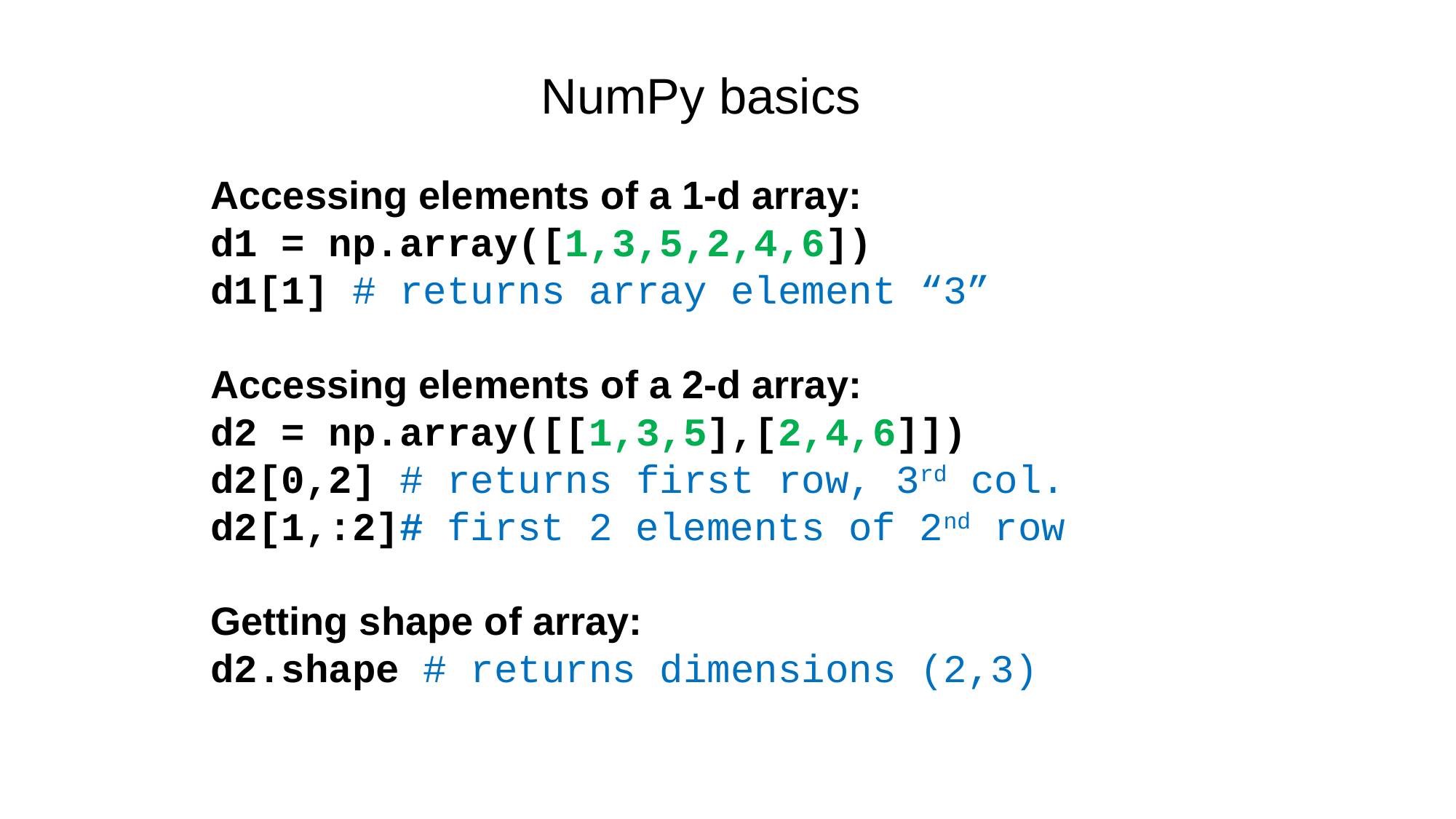

NumPy basics
Accessing elements of a 1-d array:
d1 = np.array([1,3,5,2,4,6])
d1[1] # returns array element “3”

Accessing elements of a 2-d array:
d2 = np.array([[1,3,5],[2,4,6]])
d2[0,2] # returns first row, 3rd col.
d2[1,:2]# first 2 elements of 2nd row

Getting shape of array:
d2.shape # returns dimensions (2,3)